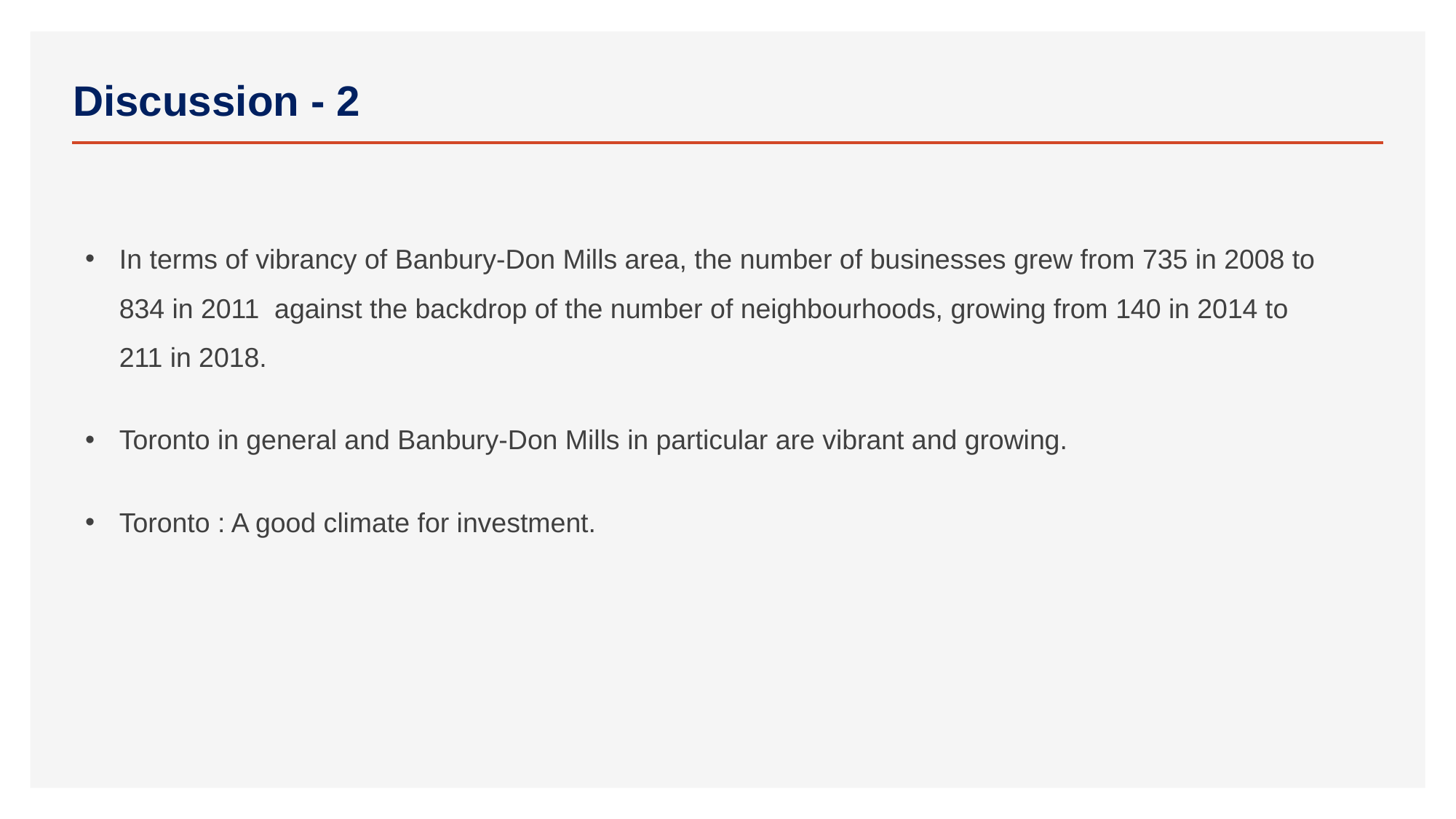

# Discussion - 2
In terms of vibrancy of Banbury-Don Mills area, the number of businesses grew from 735 in 2008 to 834 in 2011  against the backdrop of the number of neighbourhoods, growing from 140 in 2014 to 211 in 2018.
Toronto in general and Banbury-Don Mills in particular are vibrant and growing.
Toronto : A good climate for investment.